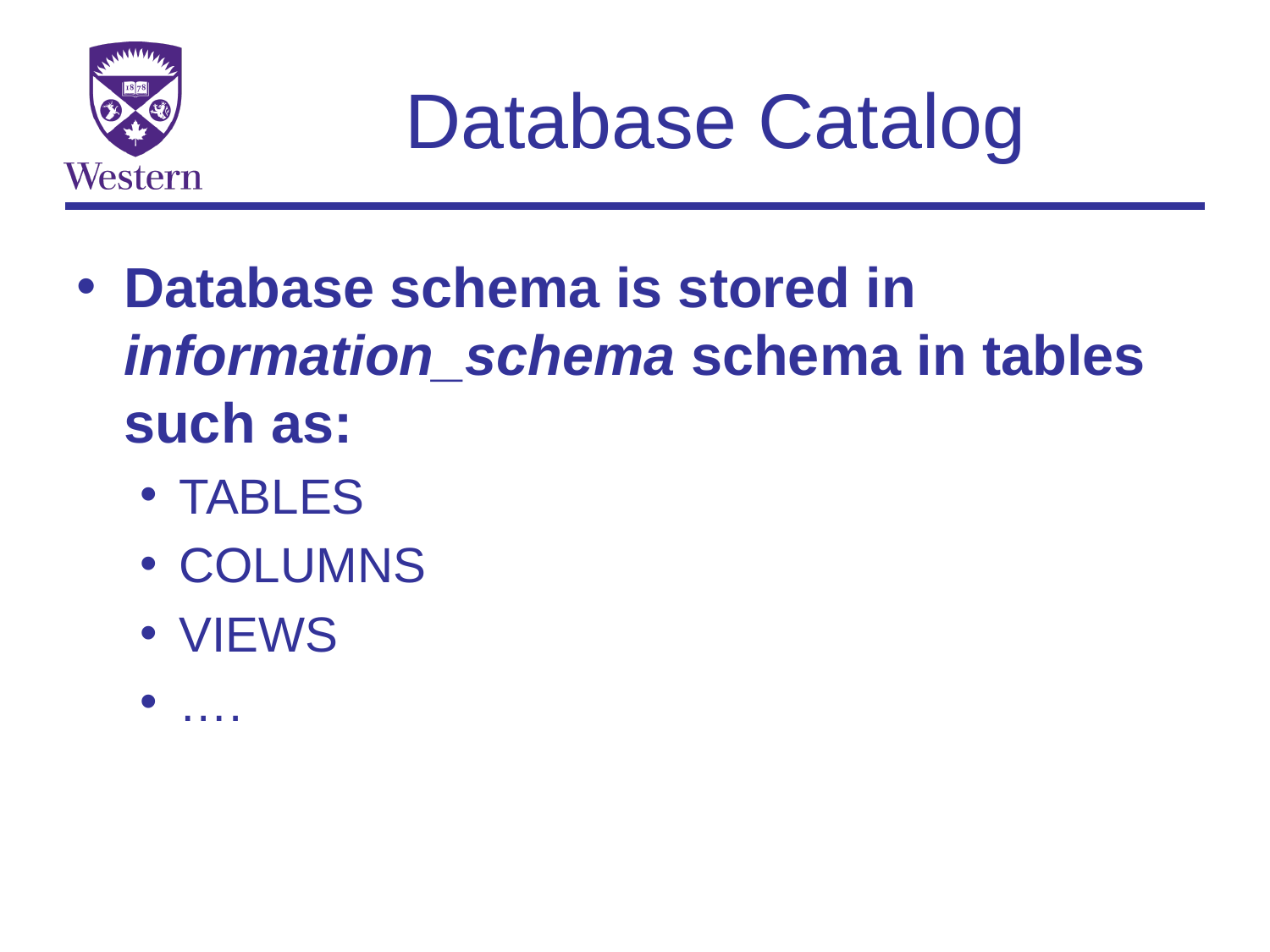

# Database Catalog
Database schema is stored in information_schema schema in tables such as:
TABLES
COLUMNS
VIEWS
….